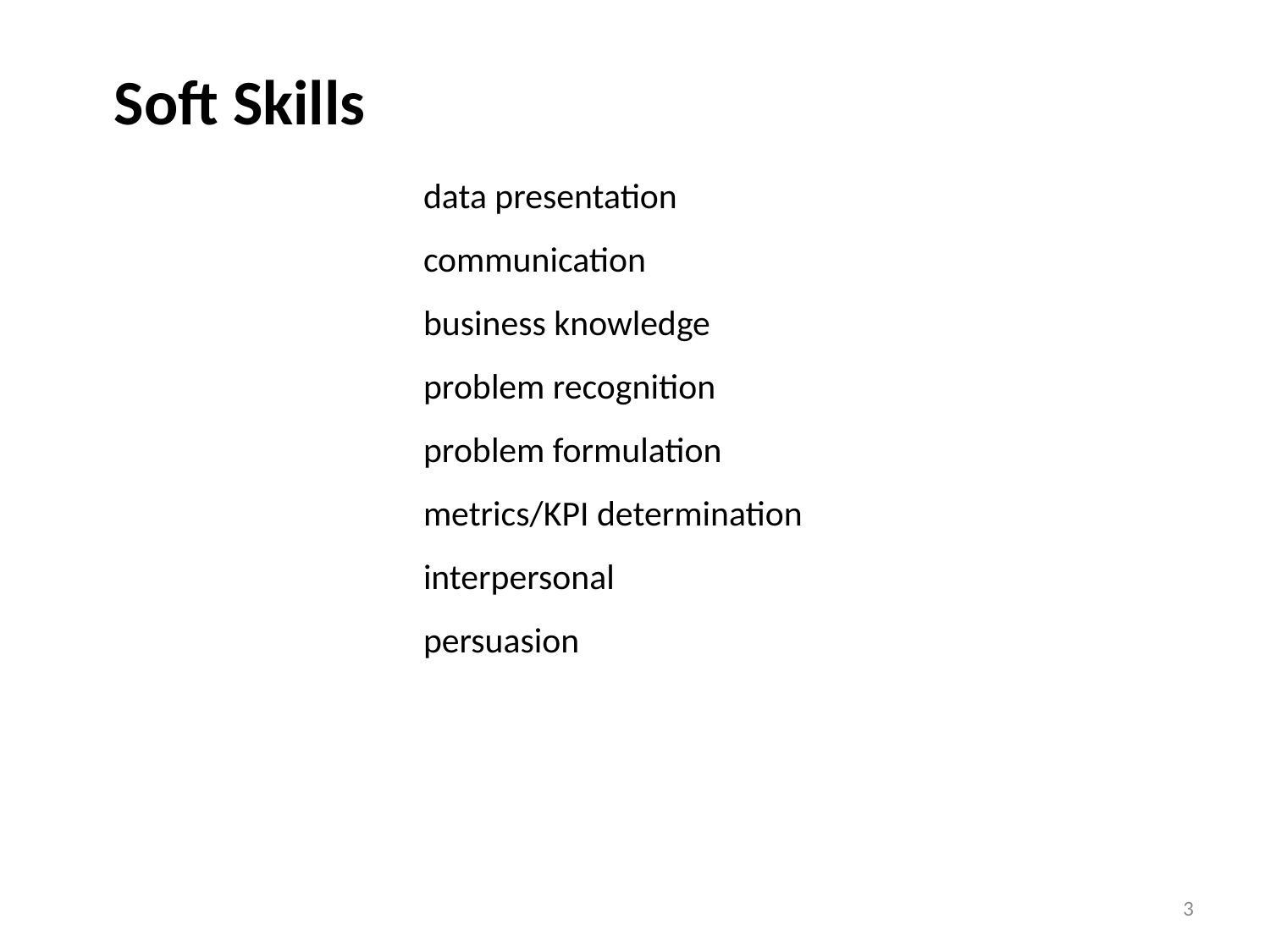

Soft Skills
data presentation
communication
business knowledge
problem recognition
problem formulation
metrics/KPI determination
interpersonal
persuasion
3